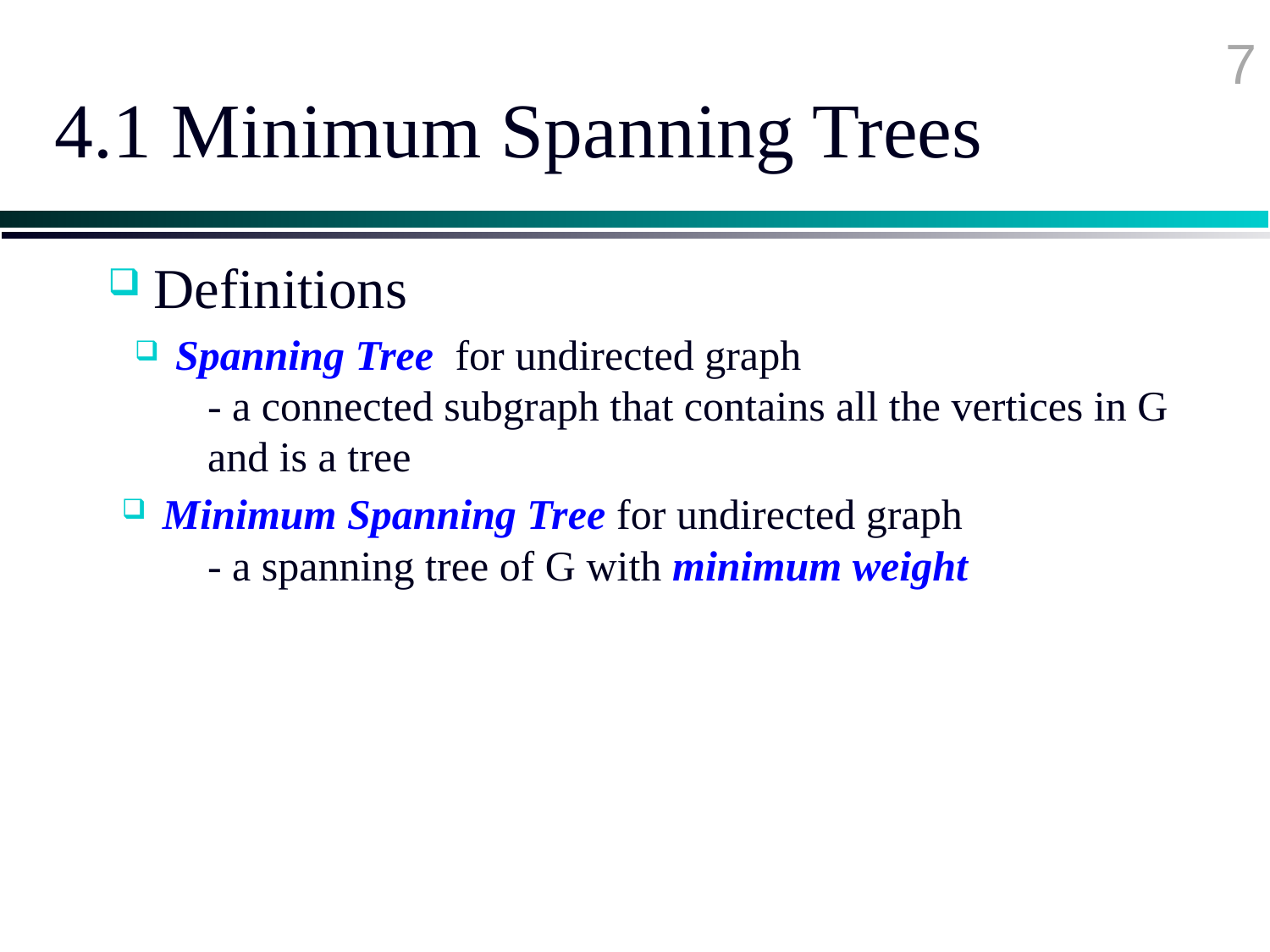

7
# 4.1 Minimum Spanning Trees
 Definitions
 Spanning Tree  for undirected graph
- a connected subgraph that contains all the vertices in G and is a tree
 Minimum Spanning Tree for undirected graph
- a spanning tree of G with minimum weight